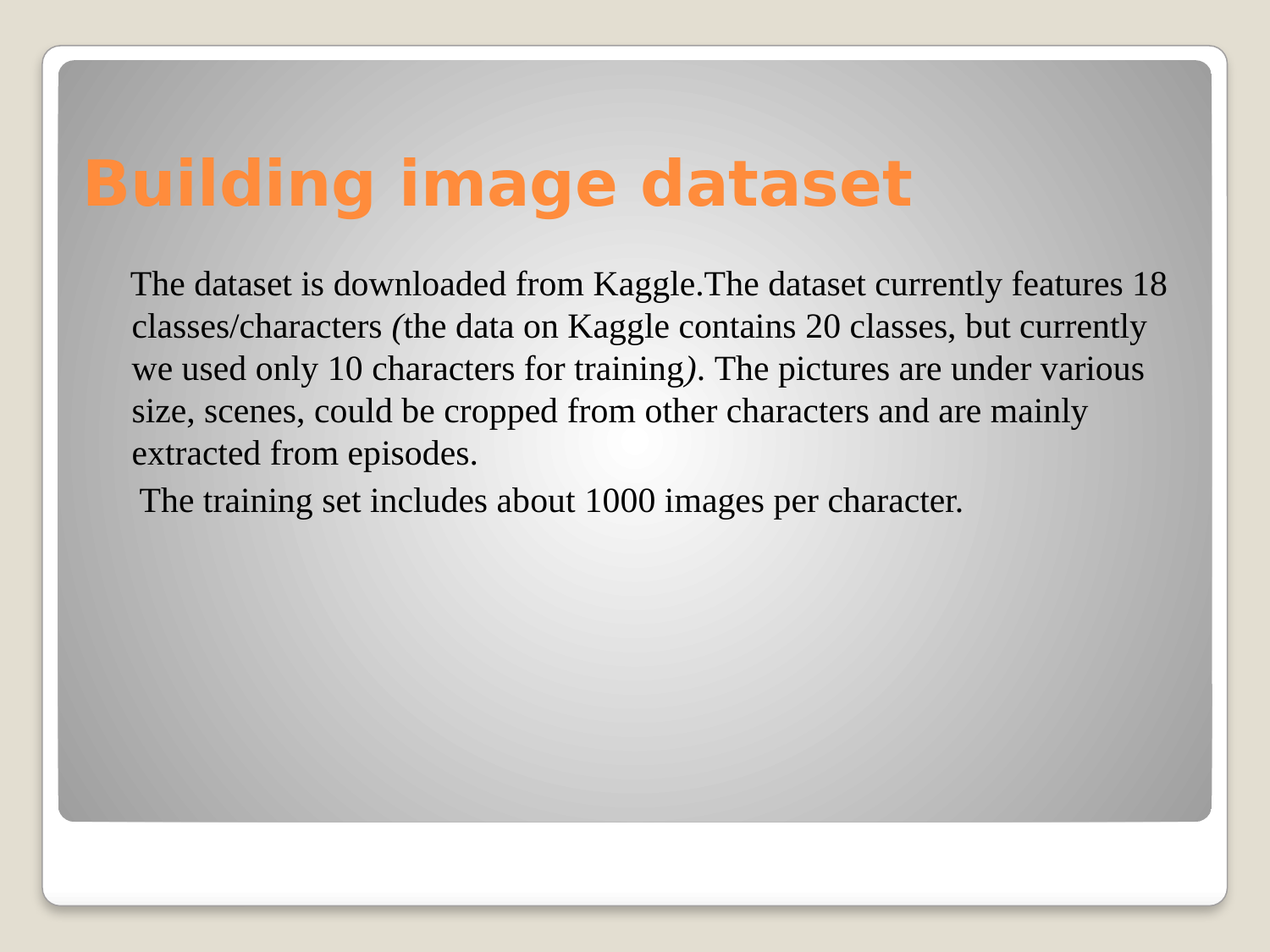

# Building image dataset
    The dataset is downloaded from Kaggle.The dataset currently features 18 classes/characters (the data on Kaggle contains 20 classes, but currently we used only 10 characters for training). The pictures are under various size, scenes, could be cropped from other characters and are mainly extracted from episodes.
     The training set includes about 1000 images per character.